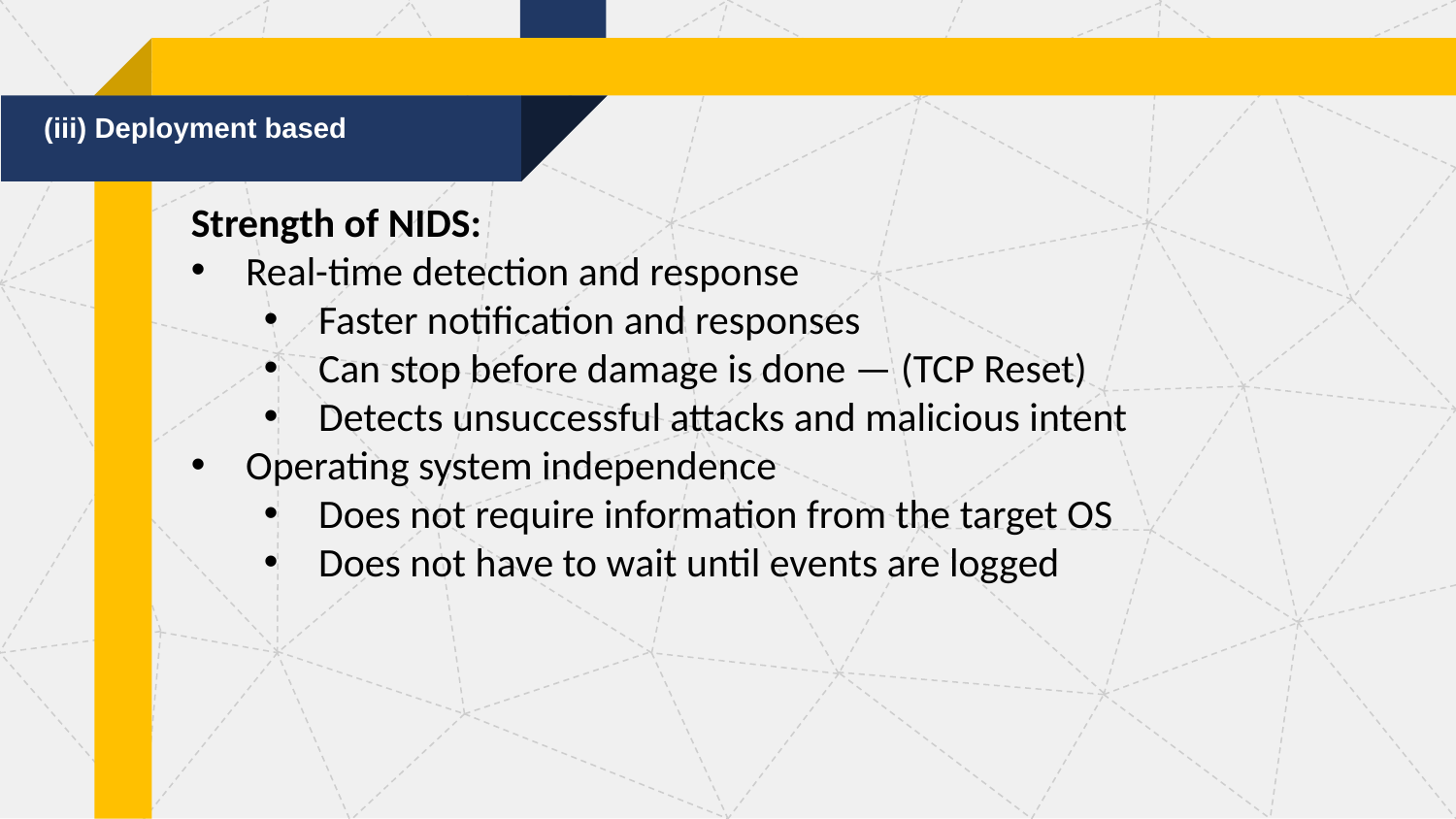

(iii) Deployment based
Strength of NIDS:
Real-time detection and response
Faster notification and responses
Can stop before damage is done — (TCP Reset)
Detects unsuccessful attacks and malicious intent
Operating system independence
Does not require information from the target OS
Does not have to wait until events are logged